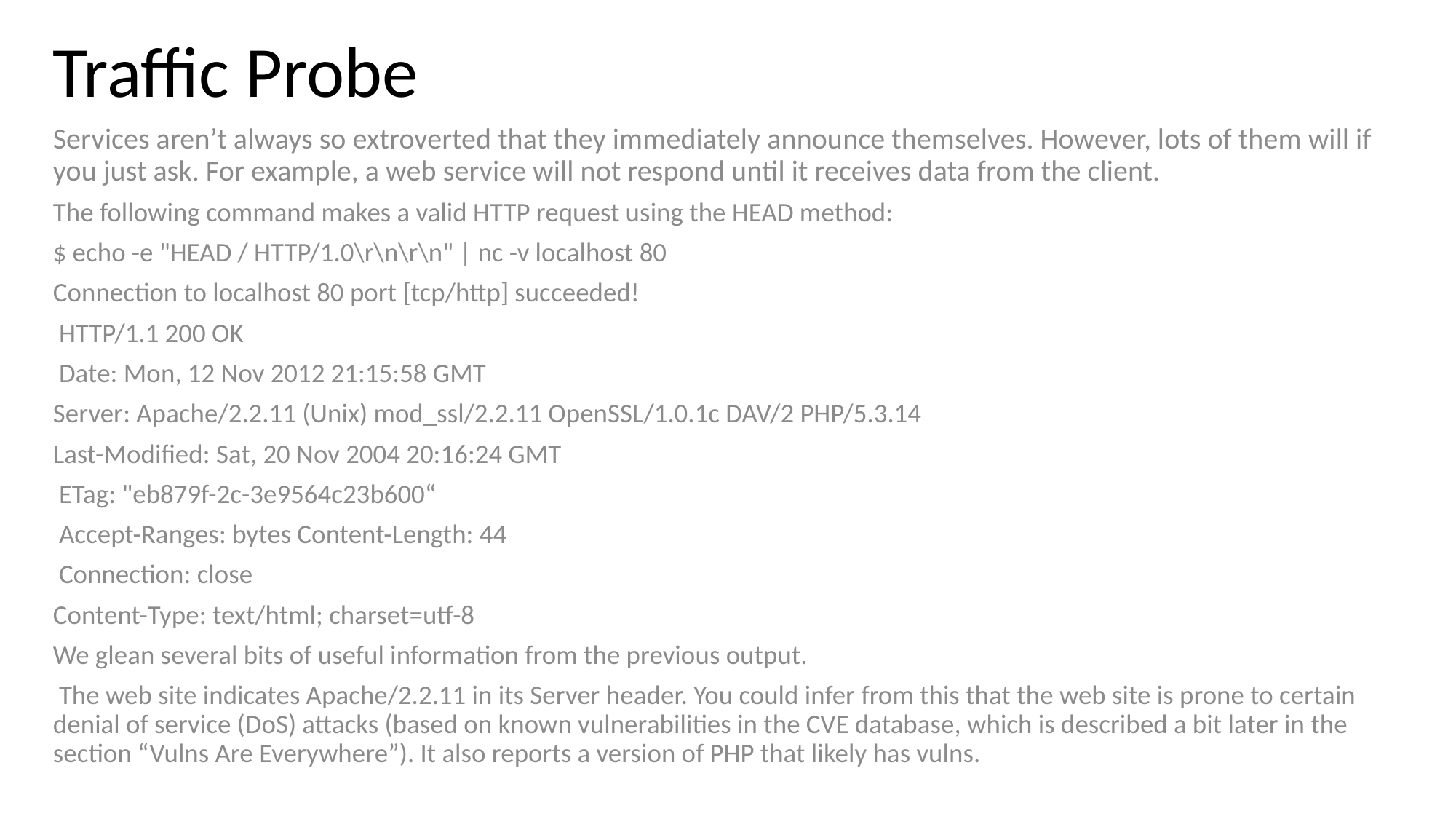

# Traffic Probe
Services aren’t always so extroverted that they immediately announce themselves. However, lots of them will if you just ask. For example, a web service will not respond until it receives data from the client.
The following command makes a valid HTTP request using the HEAD method:
$ echo -e "HEAD / HTTP/1.0\r\n\r\n" | nc -v localhost 80
Connection to localhost 80 port [tcp/http] succeeded!
 HTTP/1.1 200 OK
 Date: Mon, 12 Nov 2012 21:15:58 GMT
Server: Apache/2.2.11 (Unix) mod_ssl/2.2.11 OpenSSL/1.0.1c DAV/2 PHP/5.3.14
Last-Modified: Sat, 20 Nov 2004 20:16:24 GMT
 ETag: "eb879f-2c-3e9564c23b600“
 Accept-Ranges: bytes Content-Length: 44
 Connection: close
Content-Type: text/html; charset=utf-8
We glean several bits of useful information from the previous output.
 The web site indicates Apache/2.2.11 in its Server header. You could infer from this that the web site is prone to certain denial of service (DoS) attacks (based on known vulnerabilities in the CVE database, which is described a bit later in the section “Vulns Are Everywhere”). It also reports a version of PHP that likely has vulns.